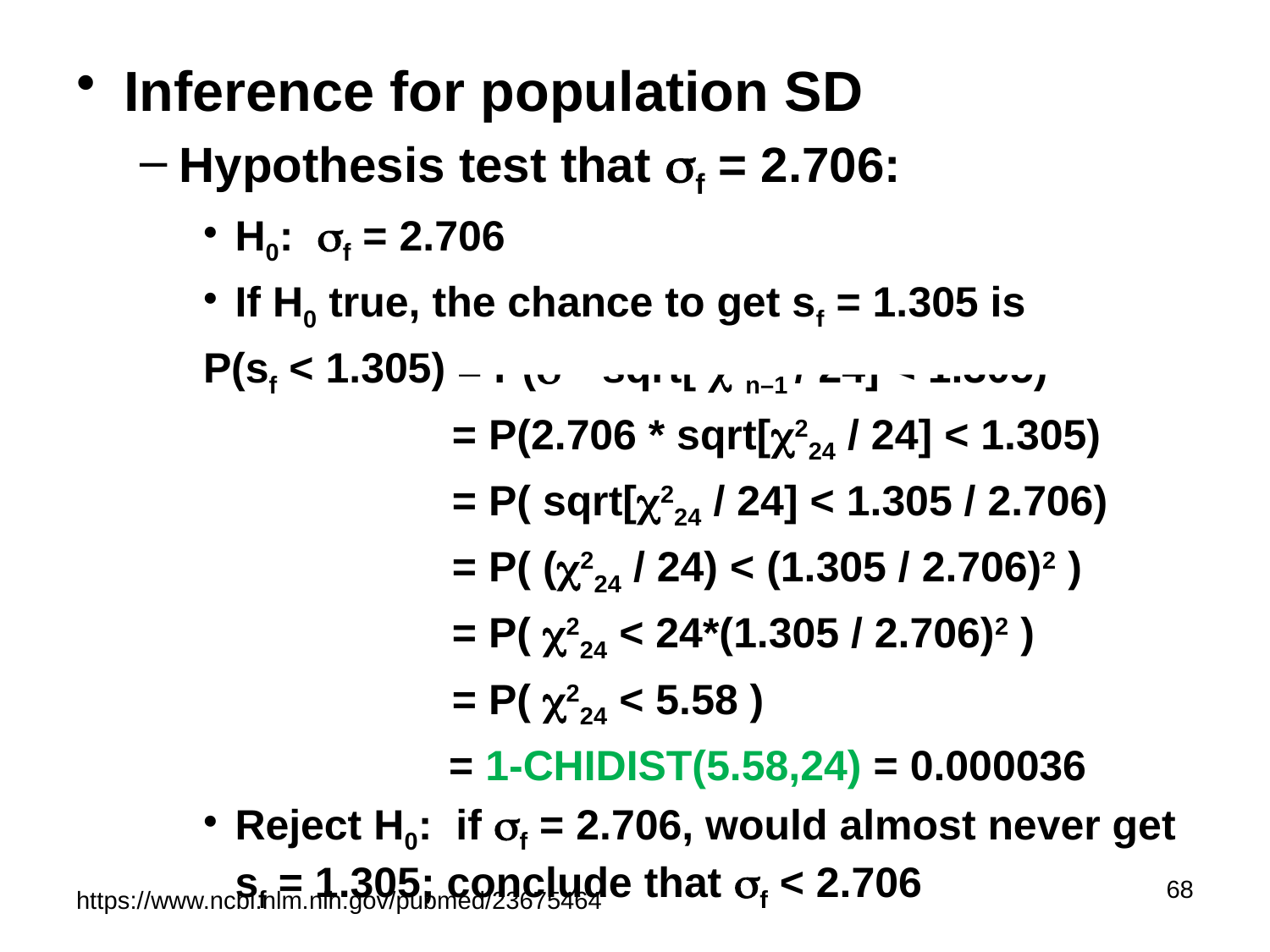

Inference for population SD
Hypothesis test that σf = 2.706:
H0:  σf = 2.706
If H0 true, the chance to get sf = 1.305 is
P(sf < 1.305) = P(σ * sqrt[ χ2n–1 / 24] < 1.305)
                     = P(2.706 * sqrt[χ224 / 24] < 1.305)
                     = P( sqrt[χ224 / 24] < 1.305 / 2.706)
                     = P( (χ224 / 24) < (1.305 / 2.706)2 )
                     = P( χ224 < 24*(1.305 / 2.706)2 )
                     = P( χ224 < 5.58 )
	          = 1-CHIDIST(5.58,24) = 0.000036
Reject H0:  if σf = 2.706, would almost never get sf = 1.305; conclude that σf < 2.706

68
# https://www.ncbi.nlm.nih.gov/pubmed/23675464